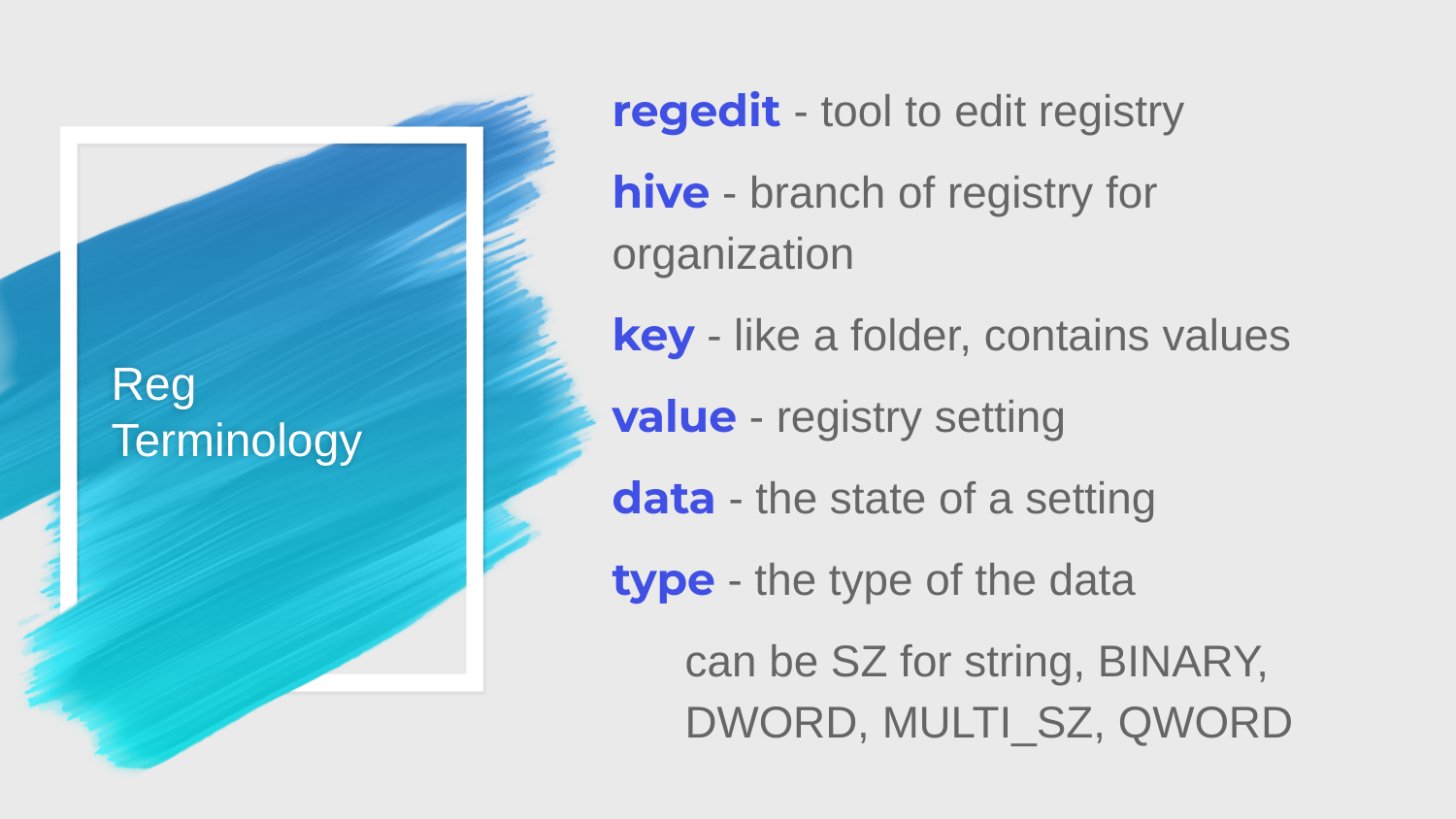

regedit - tool to edit registry
hive - branch of registry for organization
key - like a folder, contains values
value - registry setting
data - the state of a setting
type - the type of the data
can be SZ for string, BINARY, DWORD, MULTI_SZ, QWORD
# Reg Terminology